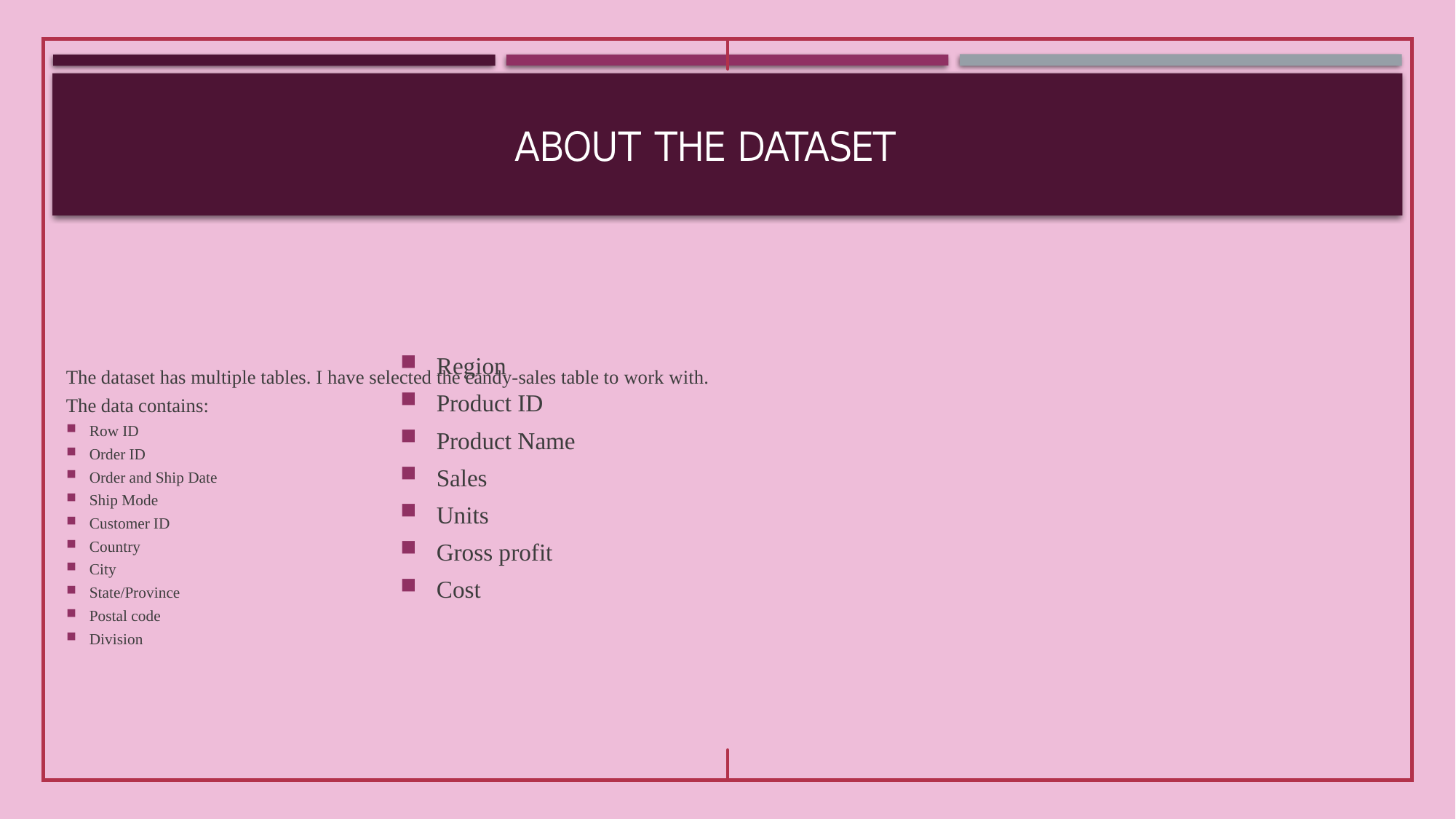

# About the dataset
Region
Product ID
Product Name
Sales
Units
Gross profit
Cost

The dataset has multiple tables. I have selected the candy-sales table to work with.
The data contains:
Row ID
Order ID
Order and Ship Date
Ship Mode
Customer ID
Country
City
State/Province
Postal code
Division